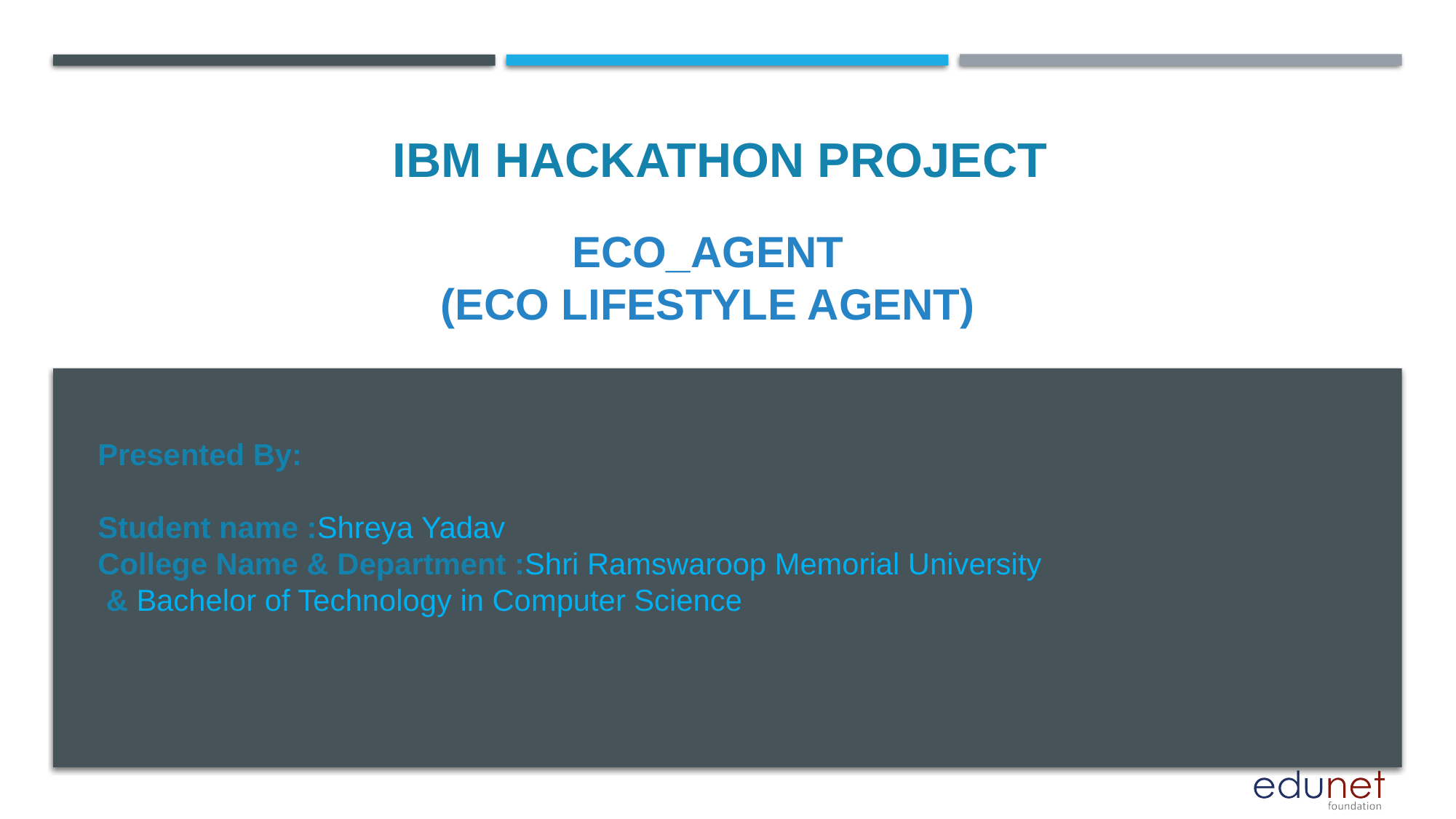

IBM HACKATHON PROJECT
# ECO_AGENT (Eco Lifestyle Agent)
Presented By:

Student name :Shreya Yadav
College Name & Department :Shri Ramswaroop Memorial University
 & Bachelor of Technology in Computer Science